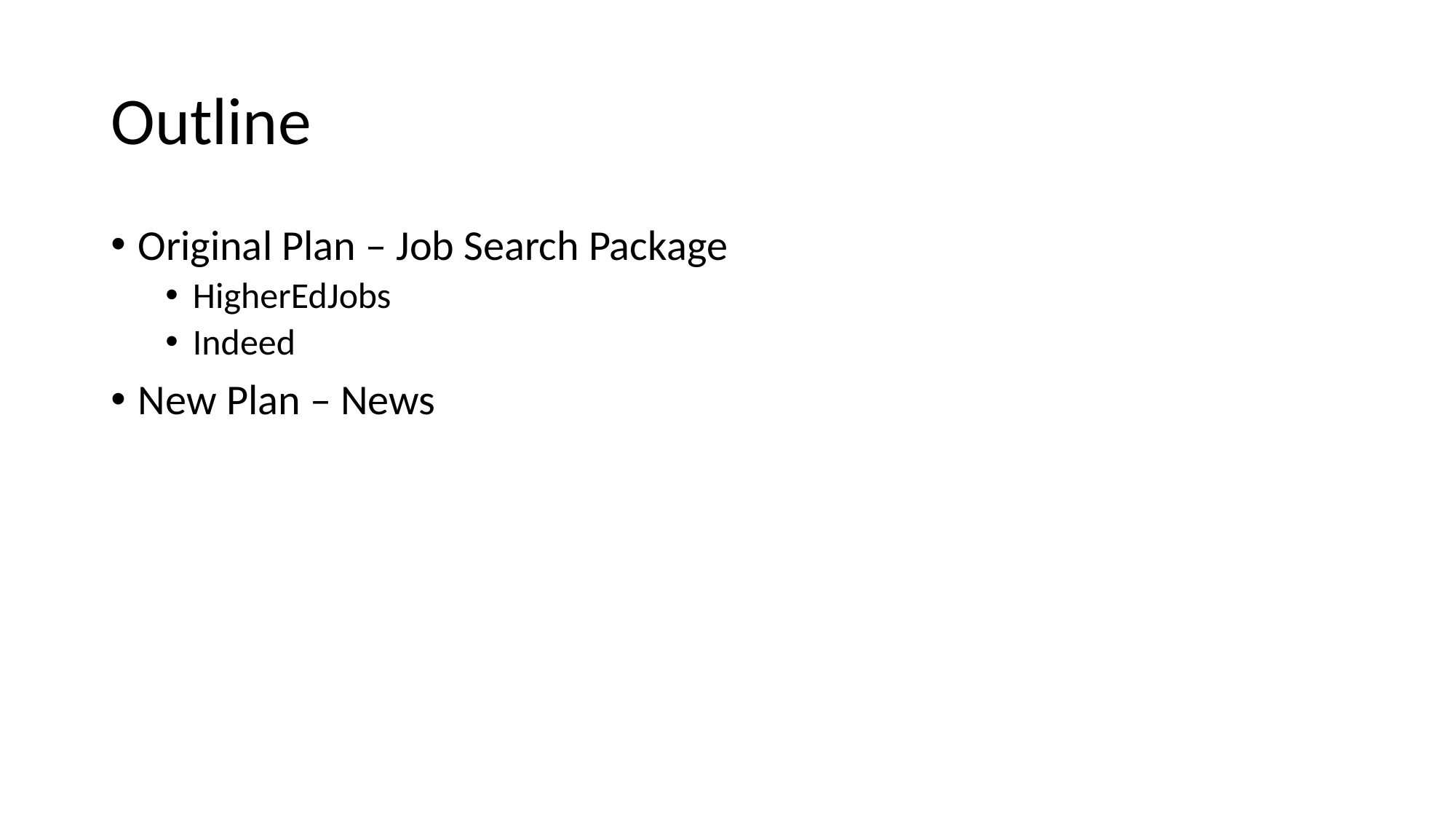

# Outline
Original Plan – Job Search Package
HigherEdJobs
Indeed
New Plan – News